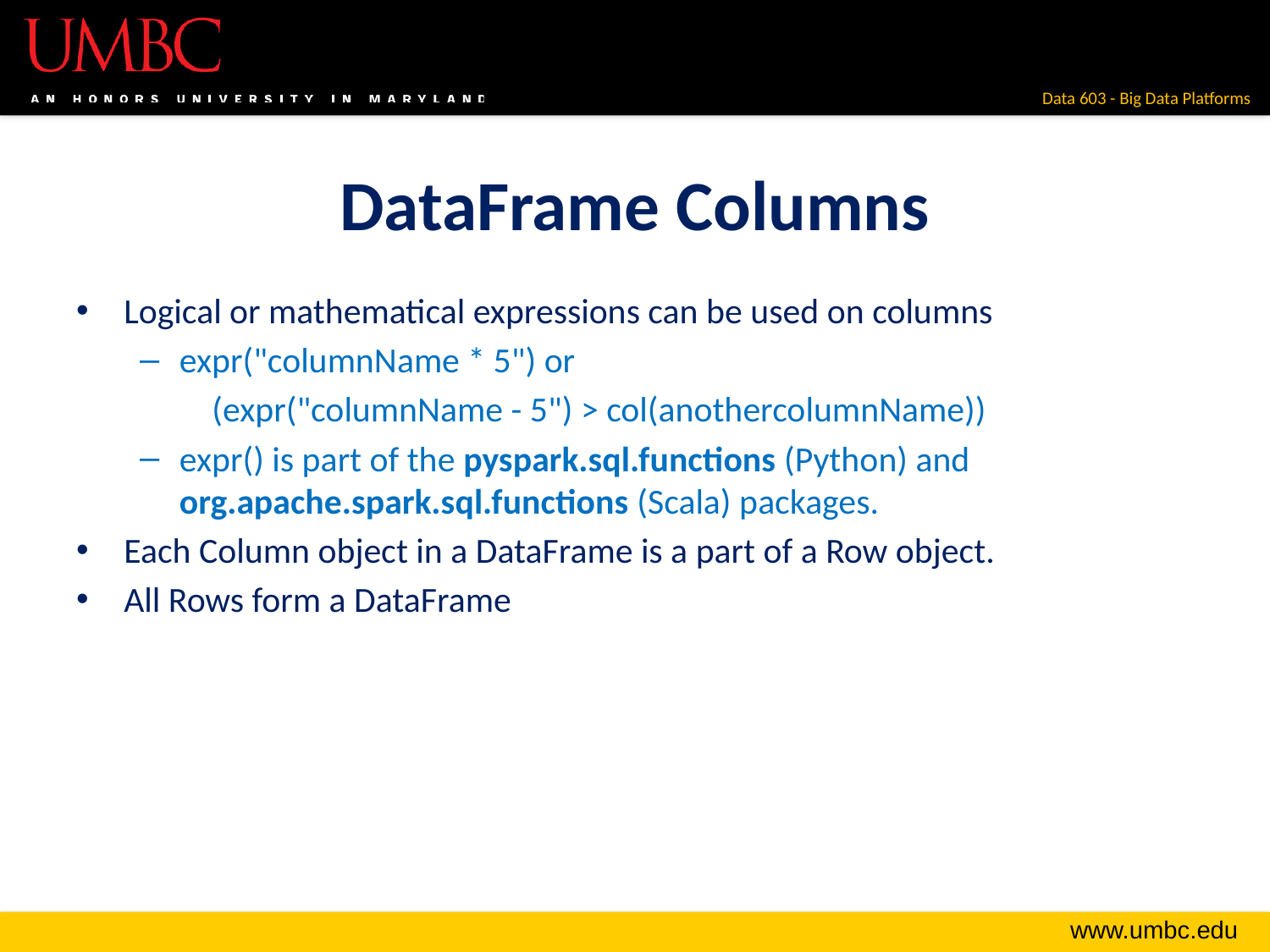

# DataFrame Columns
Logical or mathematical expressions can be used on columns
expr("columnName * 5") or
         (expr("columnName - 5") > col(anothercolumnName))
expr() is part of the pyspark.sql.functions (Python) and org.apache.spark.sql.functions (Scala) packages.
Each Column object in a DataFrame is a part of a Row object.
All Rows form a DataFrame